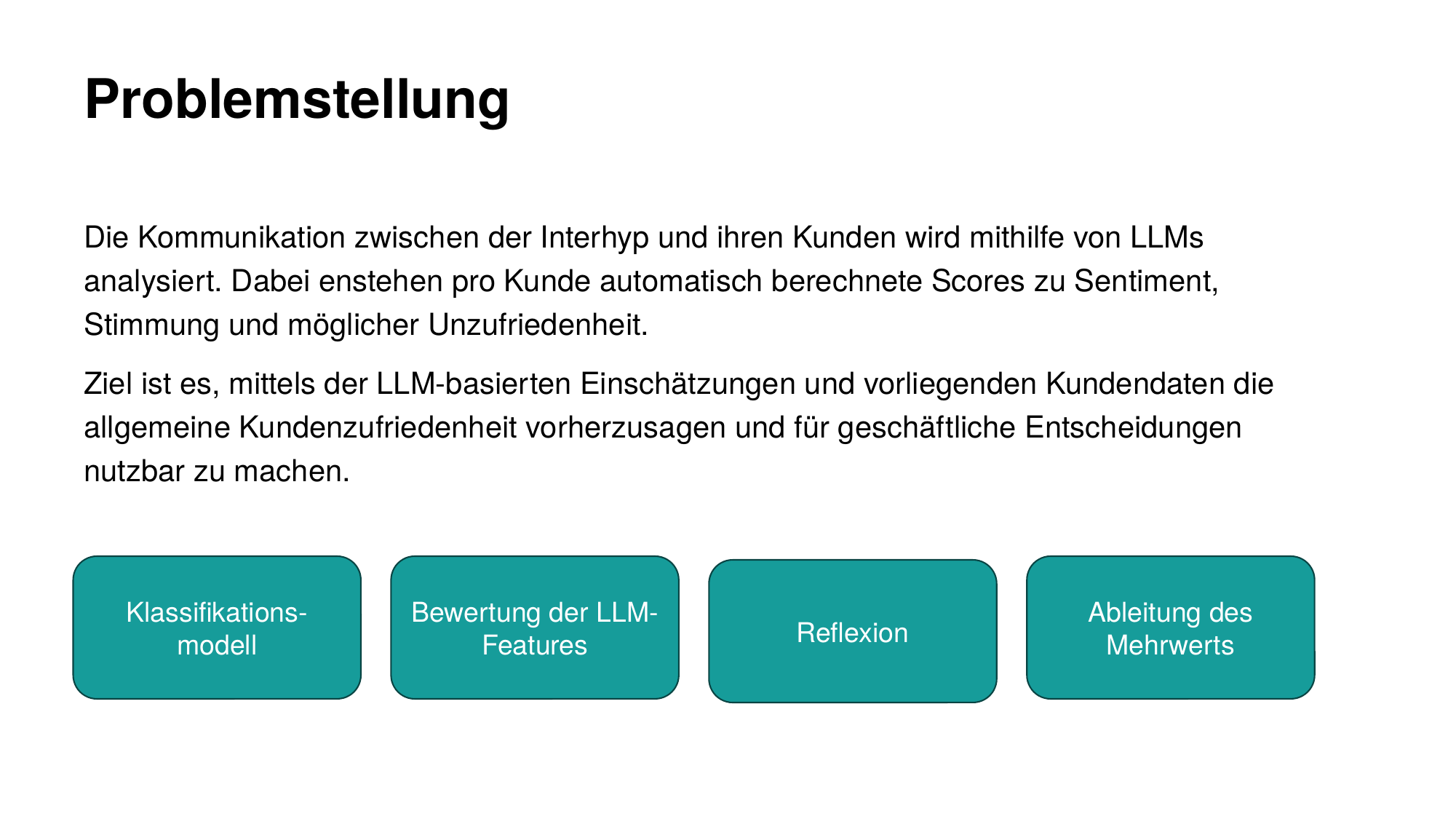

# Problemstellung
Die Kommunikation zwischen der Interhyp und ihren Kunden wird mithilfe von LLMs analysiert. Dabei enstehen pro Kunde automatisch berechnete Scores zu Sentiment, Stimmung und möglicher Unzufriedenheit.
Ziel ist es, mittels der LLM-basierten Einschätzungen und vorliegenden Kundendaten die allgemeine Kundenzufriedenheit vorherzusagen und für geschäftliche Entscheidungen nutzbar zu machen.

Klassifikations-modell
Bewertung der LLM-Features
Ableitung des Mehrwerts
Reflexion